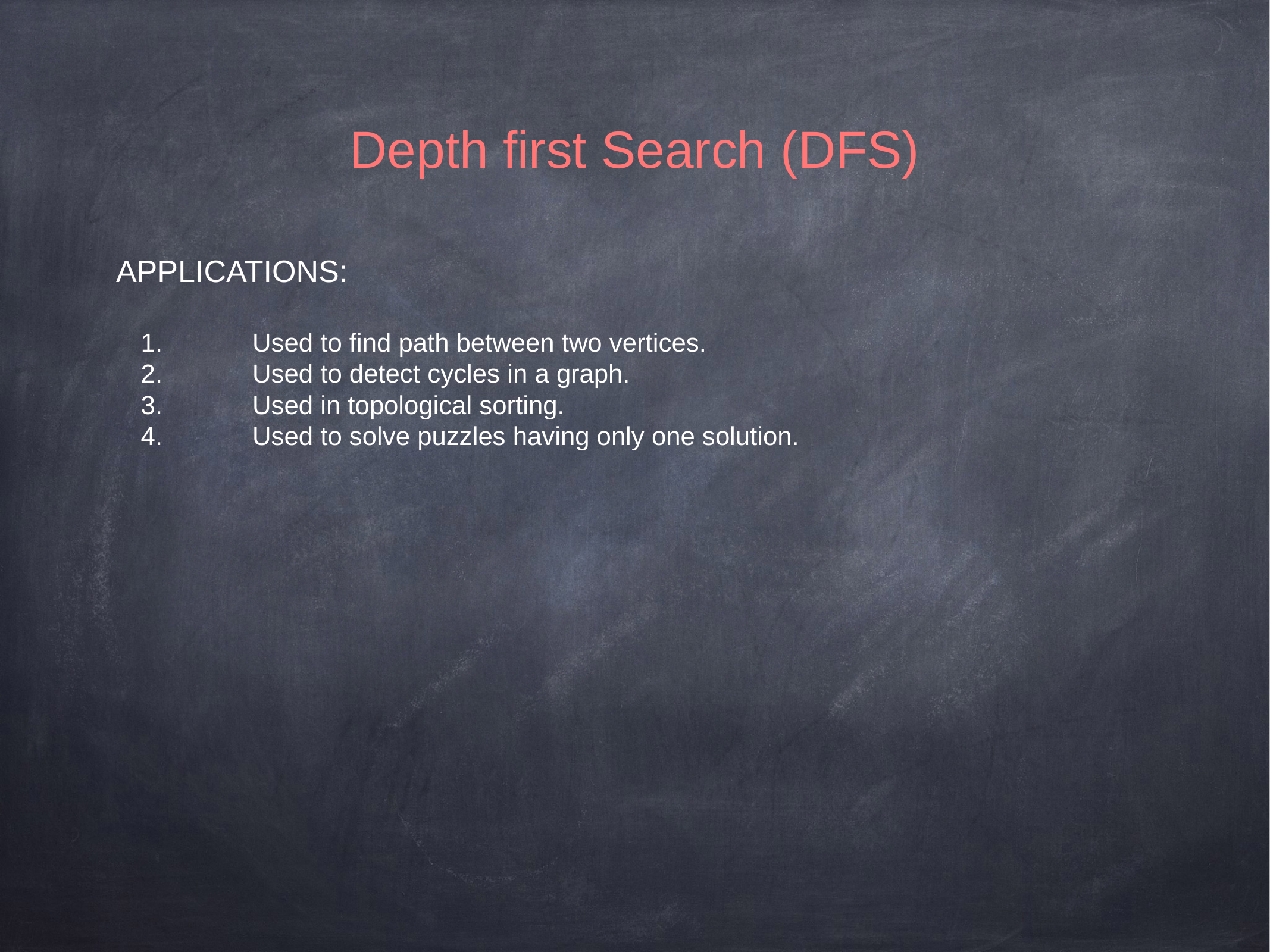

Depth first Search (DFS)

APPLICATIONS:

	Used to find path between two vertices.
	Used to detect cycles in a graph.
	Used in topological sorting.
	Used to solve puzzles having only one solution.